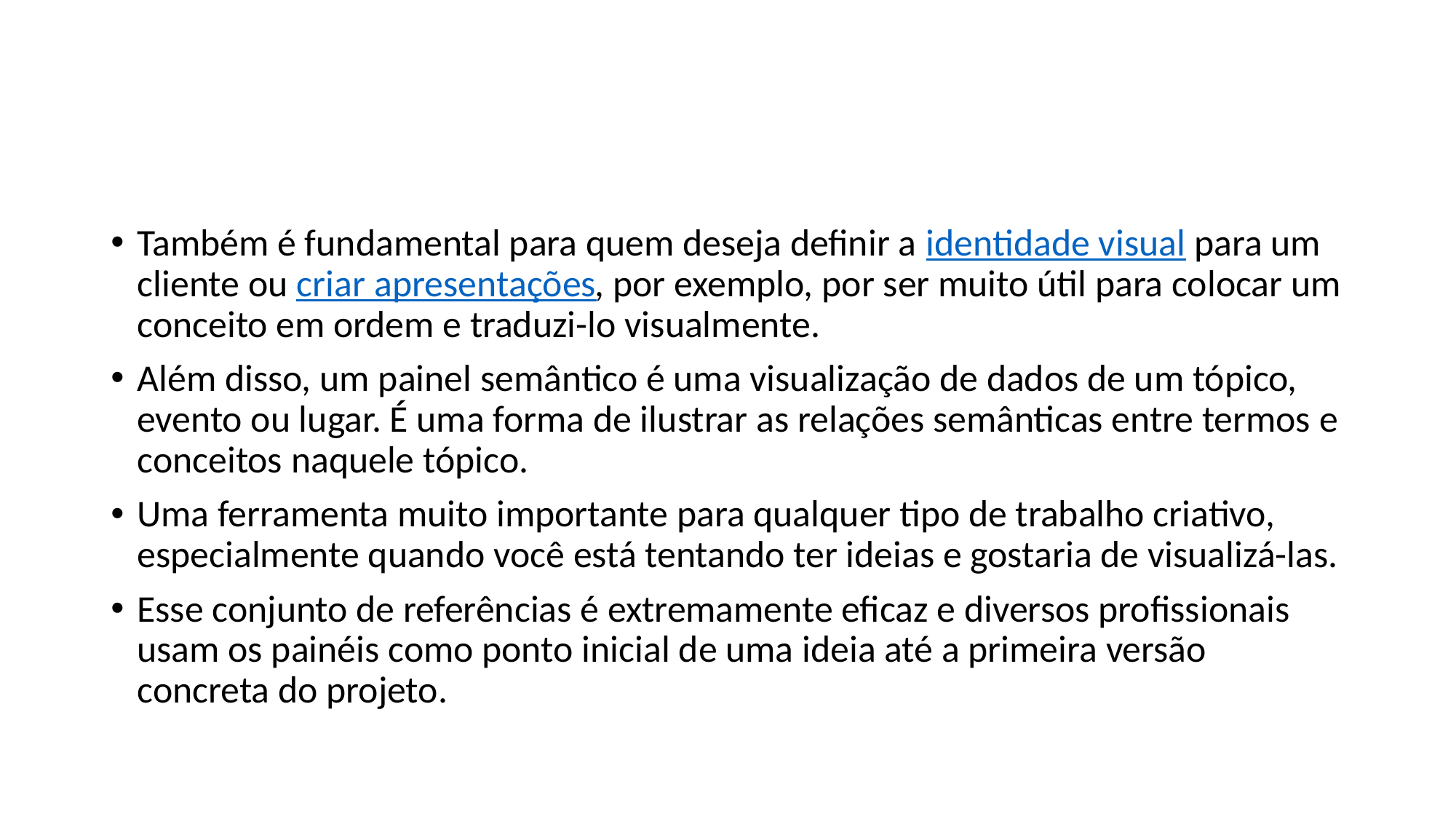

#
Também é fundamental para quem deseja definir a identidade visual para um cliente ou criar apresentações, por exemplo, por ser muito útil para colocar um conceito em ordem e traduzi-lo visualmente.
Além disso, um painel semântico é uma visualização de dados de um tópico, evento ou lugar. É uma forma de ilustrar as relações semânticas entre termos e conceitos naquele tópico.
Uma ferramenta muito importante para qualquer tipo de trabalho criativo, especialmente quando você está tentando ter ideias e gostaria de visualizá-las.
Esse conjunto de referências é extremamente eficaz e diversos profissionais usam os painéis como ponto inicial de uma ideia até a primeira versão concreta do projeto.